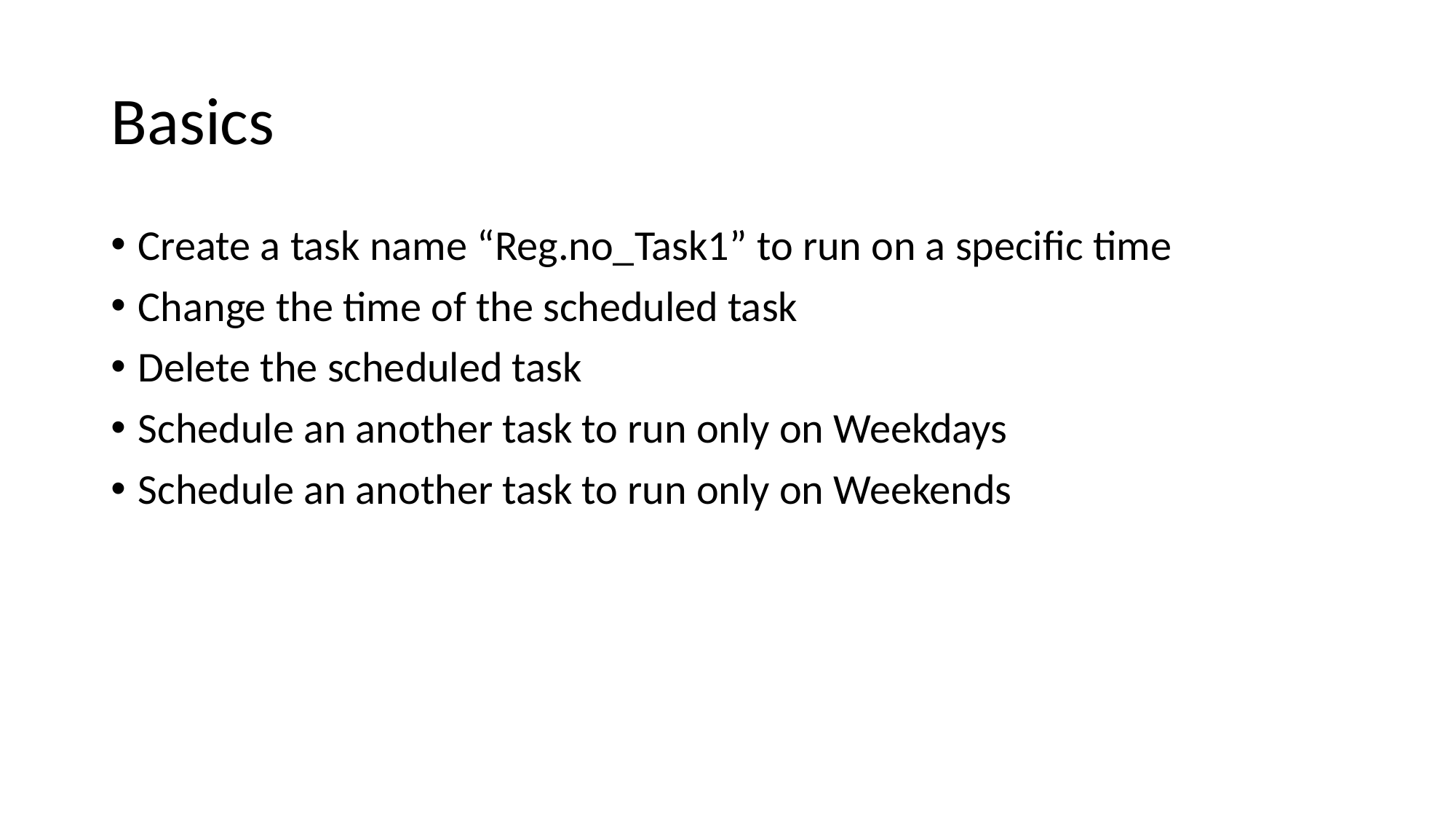

# Basics
Create a task name “Reg.no_Task1” to run on a specific time
Change the time of the scheduled task
Delete the scheduled task
Schedule an another task to run only on Weekdays
Schedule an another task to run only on Weekends